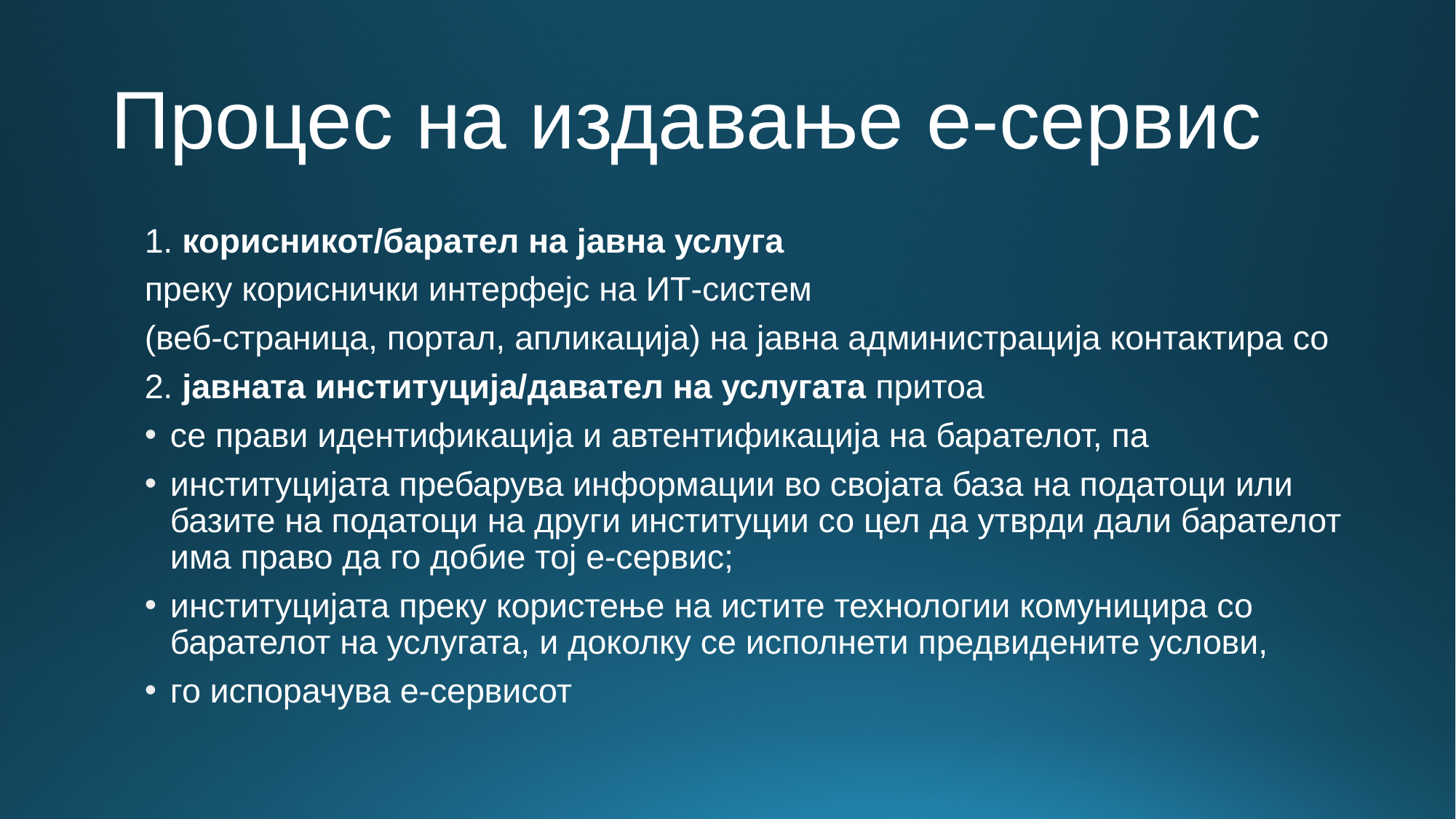

# Процес на издавање е-сервис
1. корисникот/барател на јавна услуга
преку кориснички интерфејс на ИТ-систем
(веб-страница, портал, апликација) на јавна администрација контактира со
2. јавната институција/давател на услугата притоа
се прави идентификација и автентификација на барателот, па
институцијата пребарува информации во својата база на податоци или базите на податоци на други институции со цел да утврди дали барателот има право да го добие тој е-сервис;
институцијата преку користење на истите технологии комуницира со барателот на услугата, и доколку се исполнети предвидените услови,
го испорачува е-сервисот